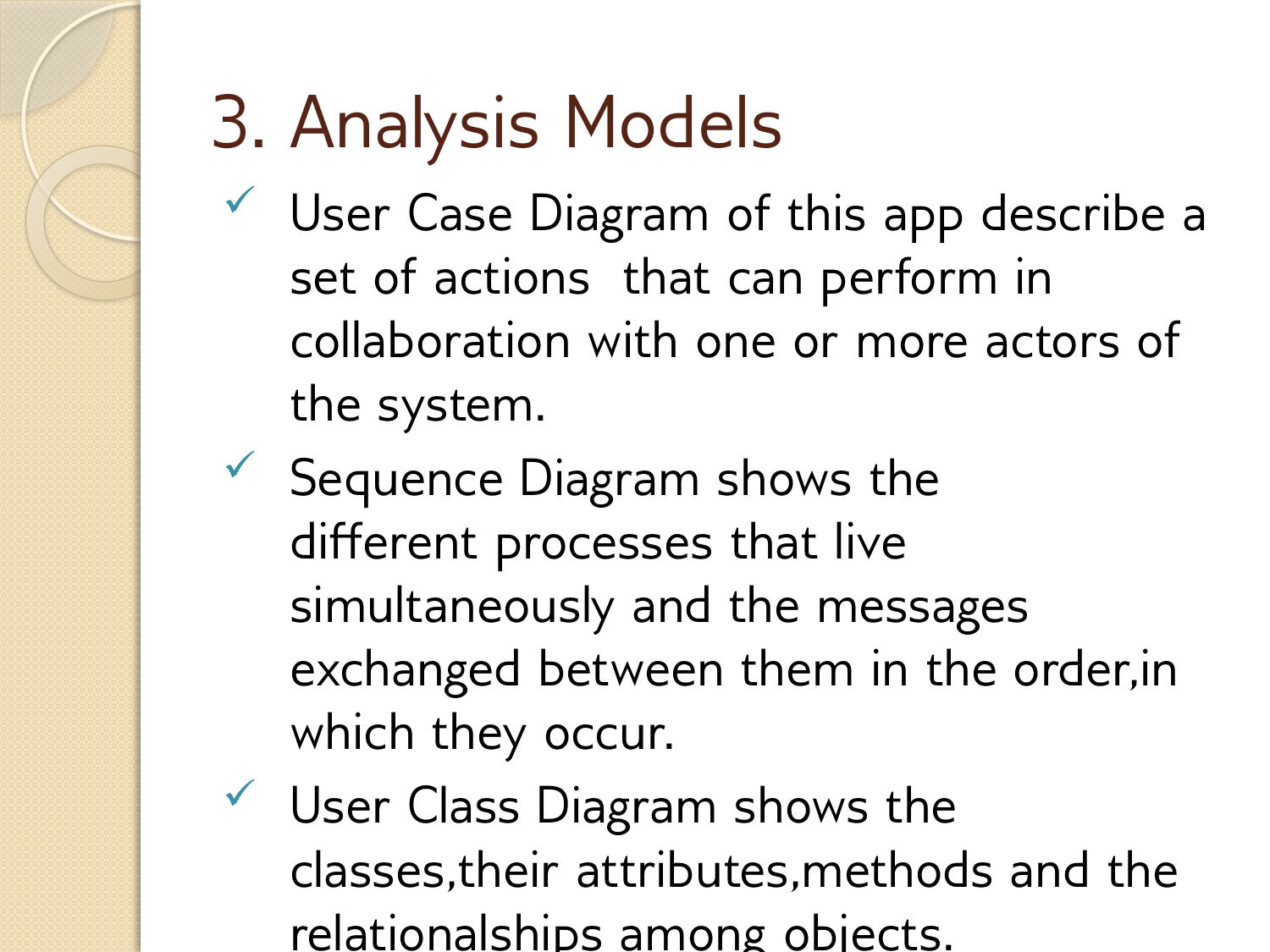

# 3. Analysis Models
User Case Diagram of this app describe a set of actions  that can perform in collaboration with one or more actors of the system.
Sequence Diagram shows the different processes that live simultaneously and the messages exchanged between them in the order,in which they occur.
User Class Diagram shows the classes,their attributes,methods and the relationalships among objects.